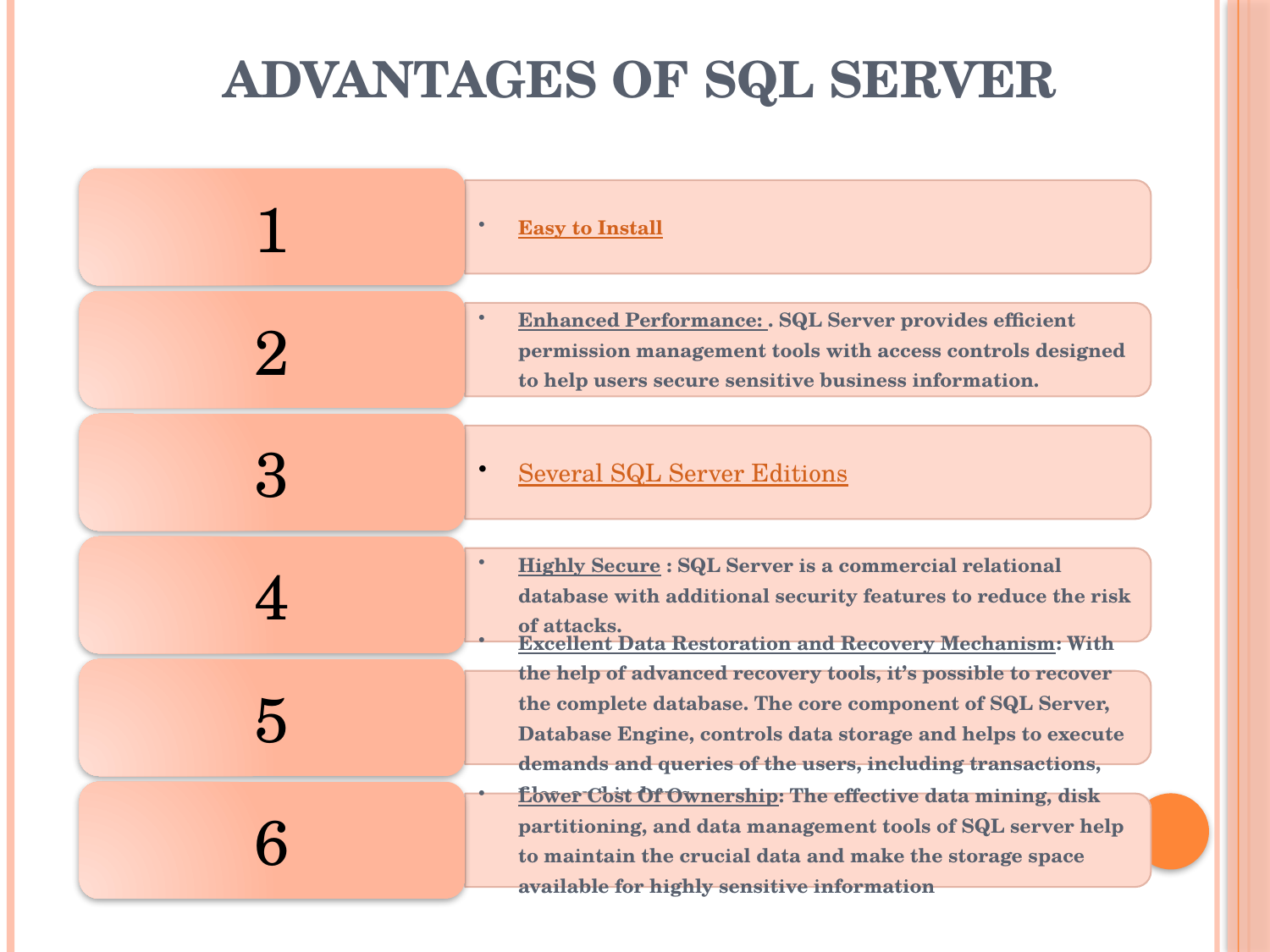

# Advantages of SQL Server
1
Easy to Install
2
Enhanced Performance: . SQL Server provides efficient permission management tools with access controls designed to help users secure sensitive business information.
3
Several SQL Server Editions
4
5
Lower Cost Of Ownership: The effective data mining, disk partitioning, and data management tools of SQL server help to maintain the crucial data and make the storage space available for highly sensitive information
6